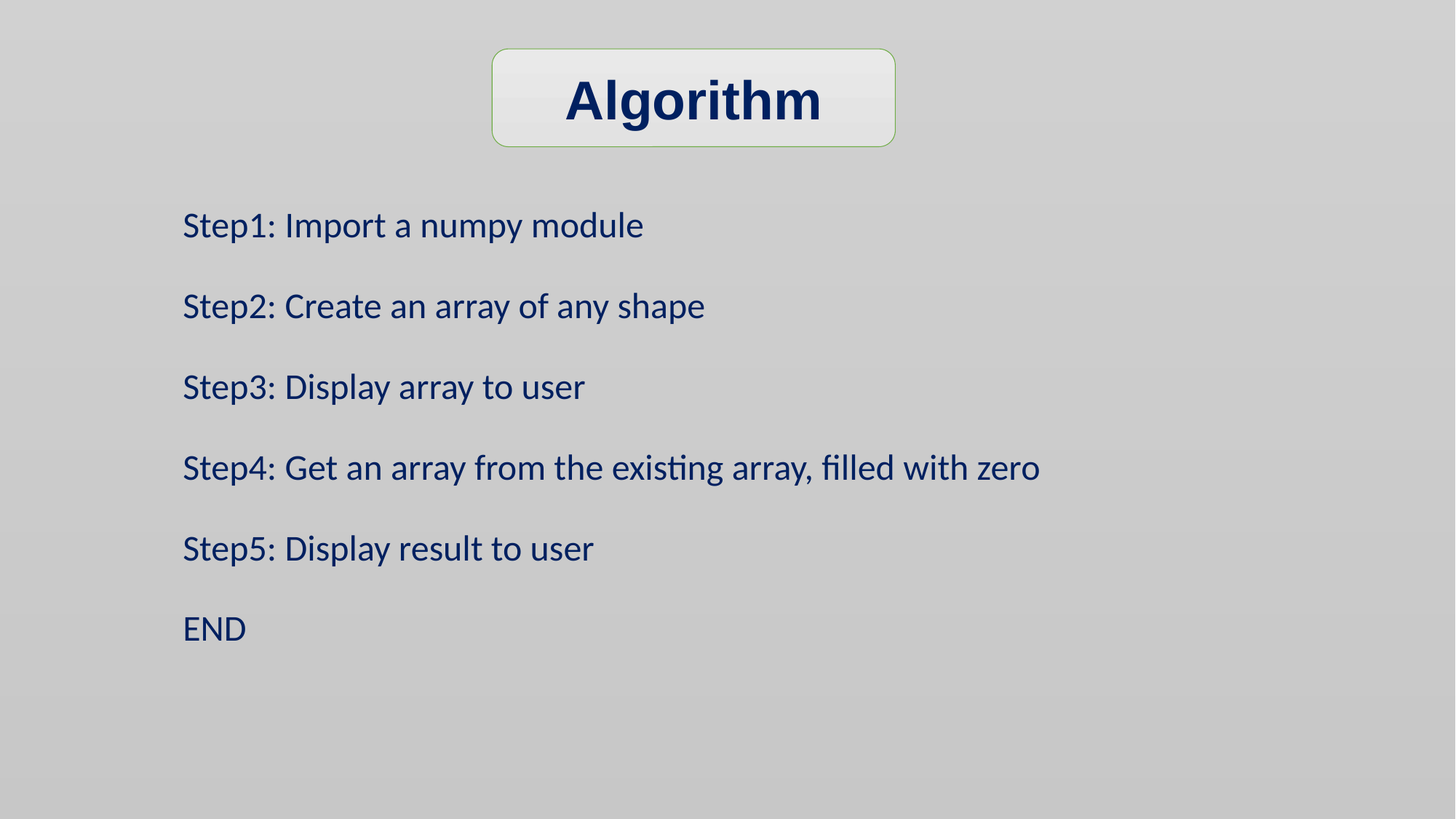

Algorithm
Step1: Import a numpy module
Step2: Create an array of any shape
Step3: Display array to user
Step4: Get an array from the existing array, filled with zero
Step5: Display result to user
END